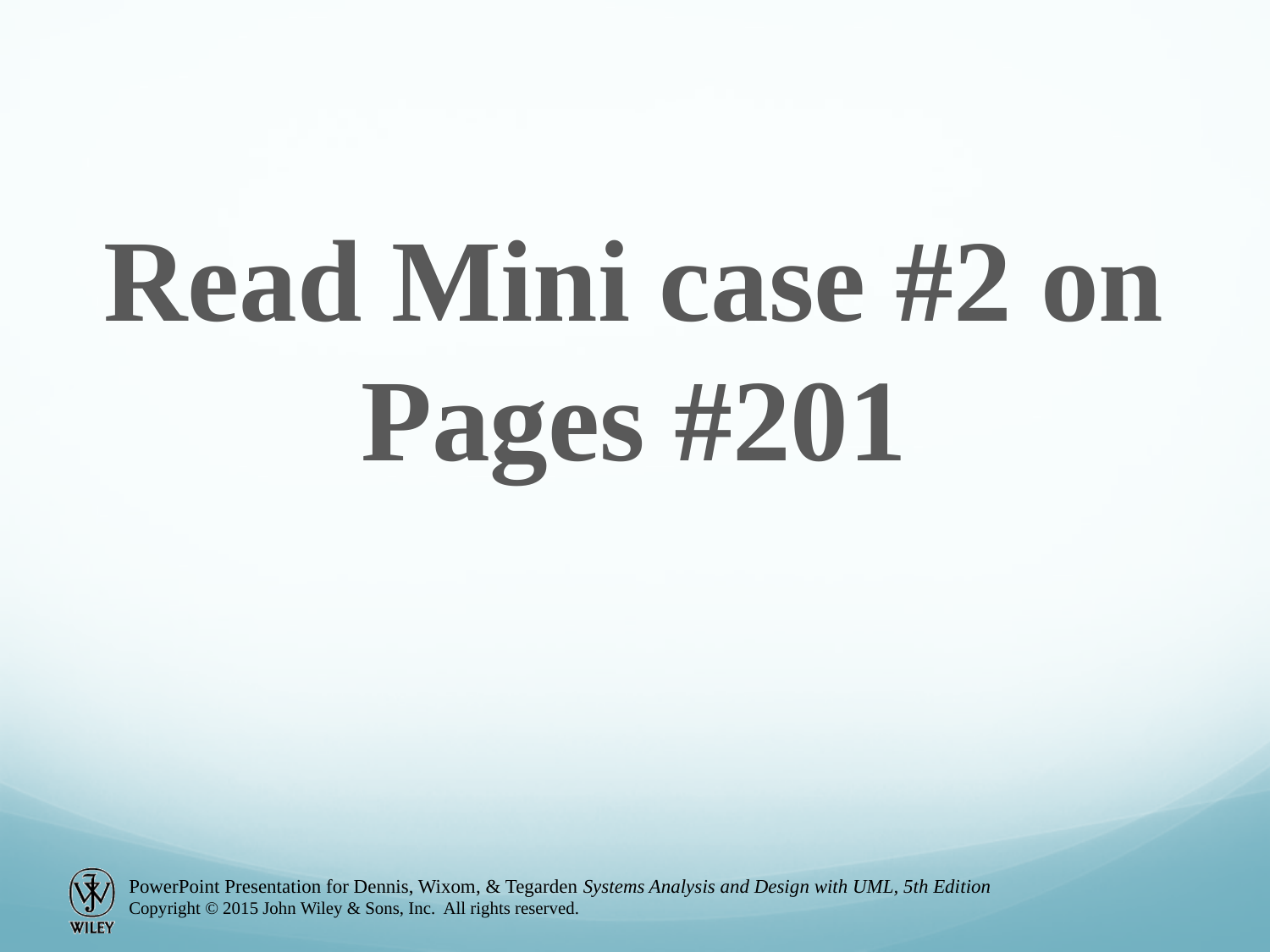

Read Mini case #2 on Pages #201